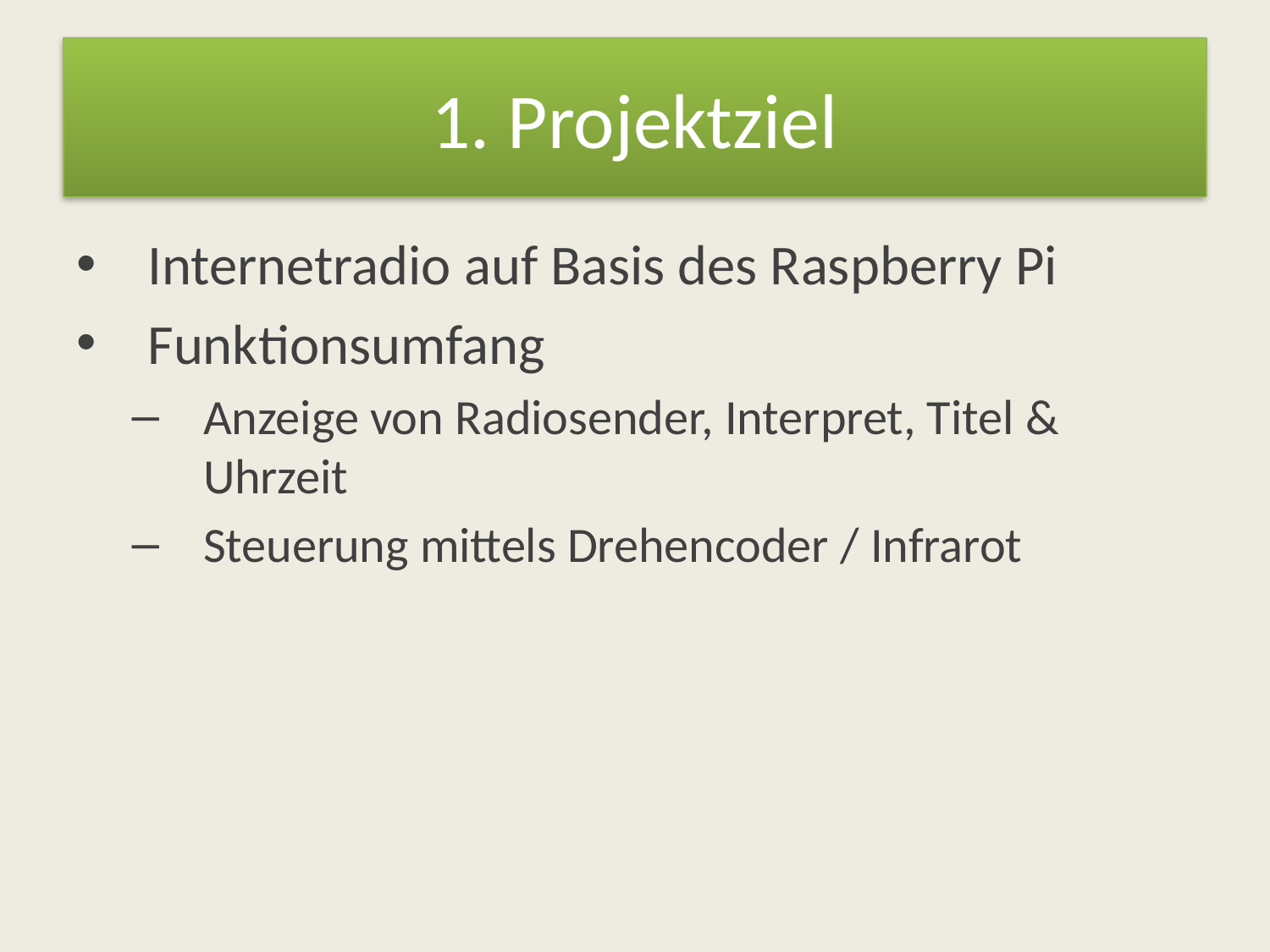

# 1. Projektziel
Internetradio auf Basis des Raspberry Pi
Funktionsumfang
Anzeige von Radiosender, Interpret, Titel & Uhrzeit
Steuerung mittels Drehencoder / Infrarot